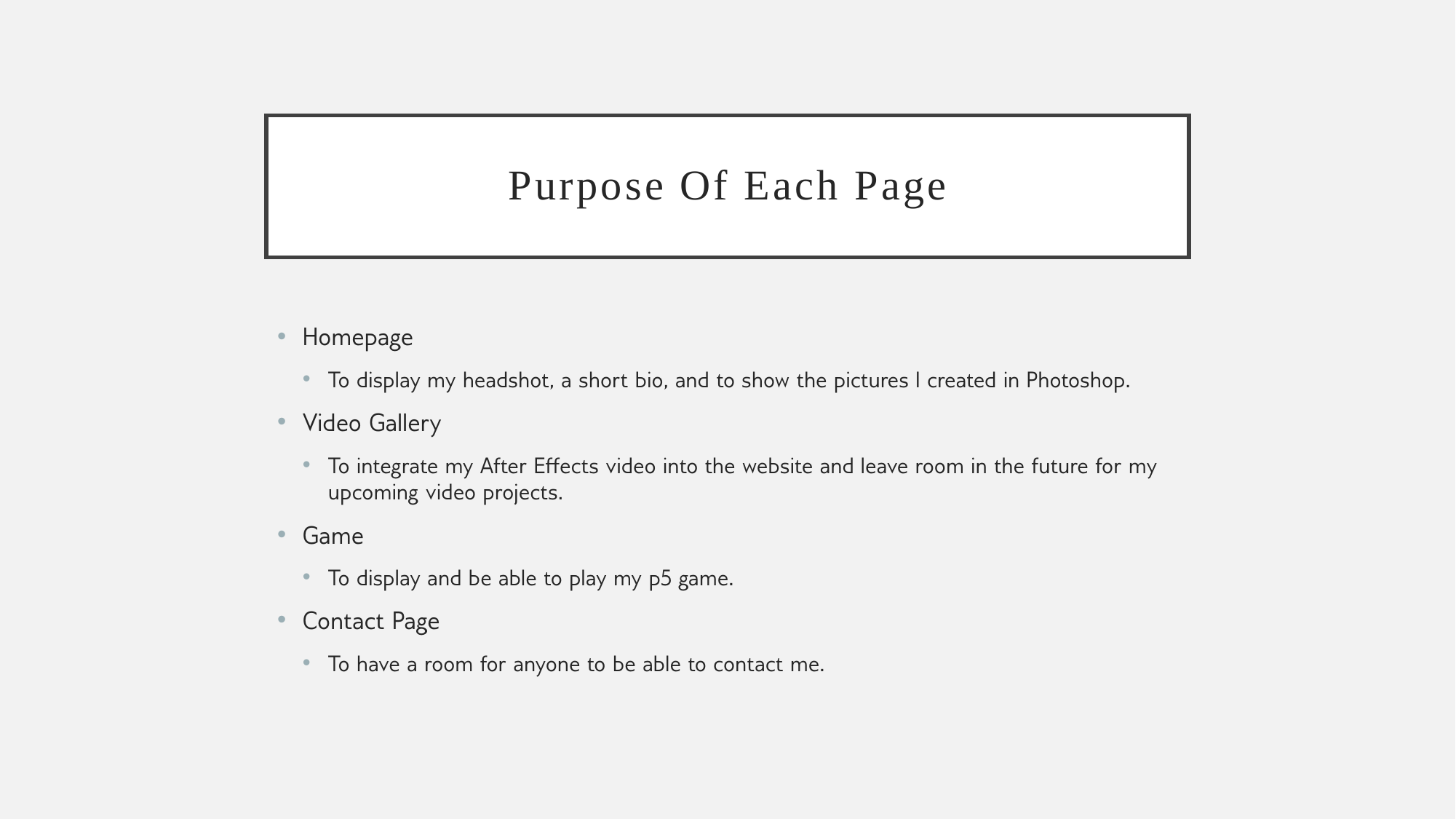

# Purpose Of Each Page
Homepage
To display my headshot, a short bio, and to show the pictures I created in Photoshop.
Video Gallery
To integrate my After Effects video into the website and leave room in the future for my upcoming video projects.
Game
To display and be able to play my p5 game.
Contact Page
To have a room for anyone to be able to contact me.